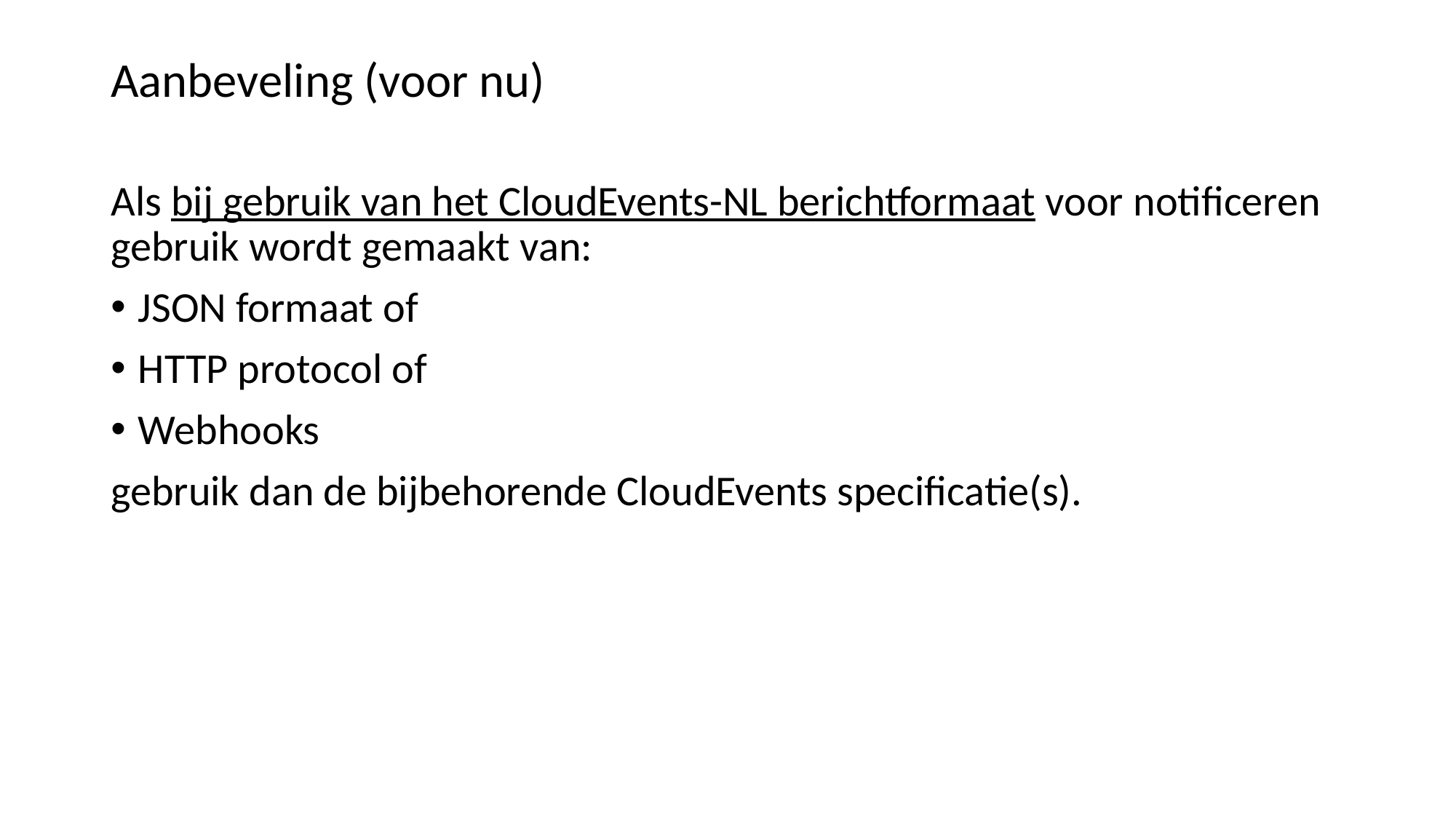

# Aanbeveling (voor nu)
Als bij gebruik van het CloudEvents-NL berichtformaat voor notificeren gebruik wordt gemaakt van:
JSON formaat of
HTTP protocol of
Webhooks
gebruik dan de bijbehorende CloudEvents specificatie(s).